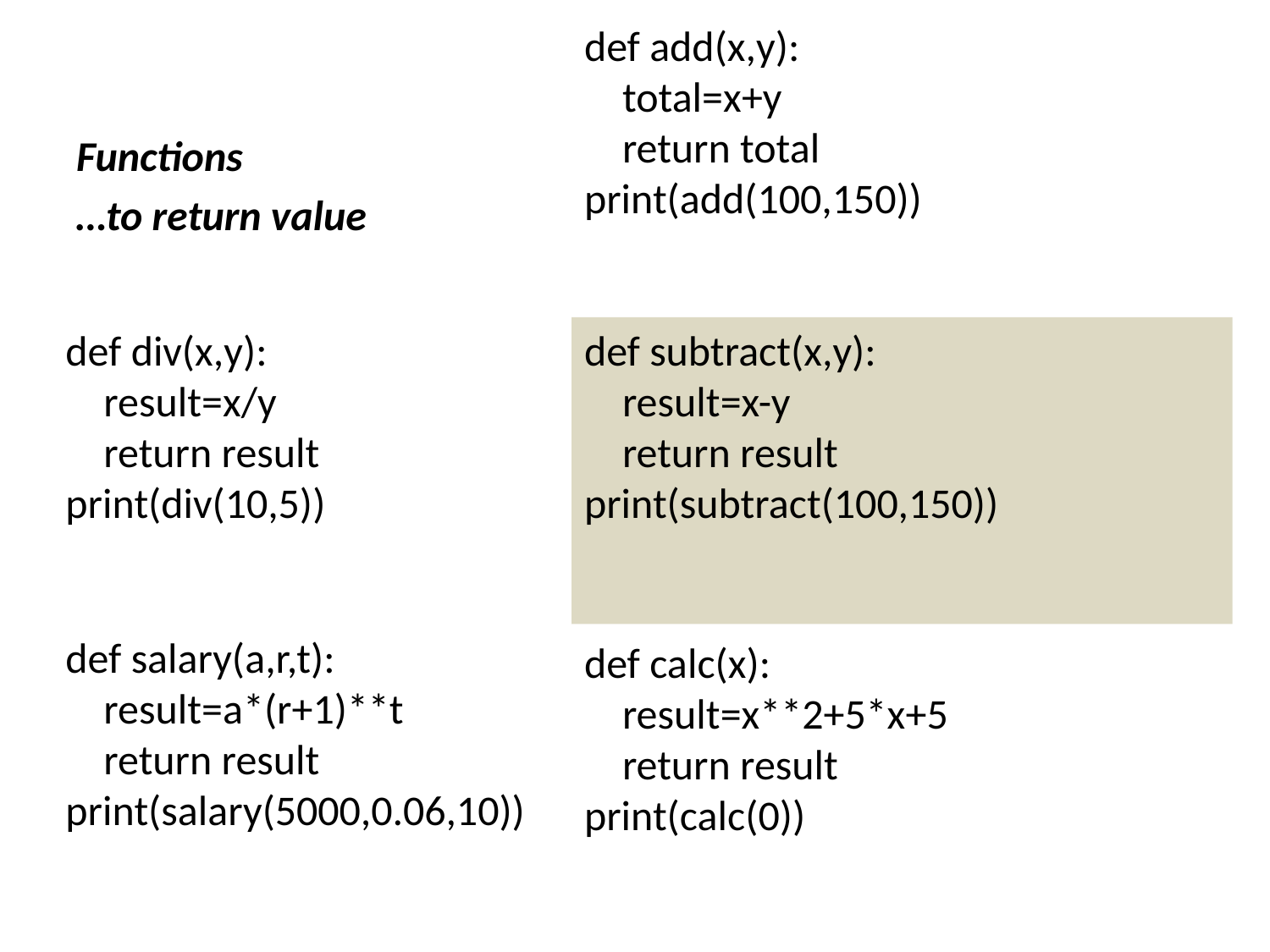

def add(x,y):
    total=x+y
    return total
print(add(100,150))

Functions
…to return value

def div(x,y):
    result=x/y
    return result
print(div(10,5))
def subtract(x,y):
    result=x-y
    return result
print(subtract(100,150))
def salary(a,r,t):
    result=a*(r+1)**t
    return result
print(salary(5000,0.06,10))
def calc(x):
    result=x**2+5*x+5
    return result
print(calc(0))